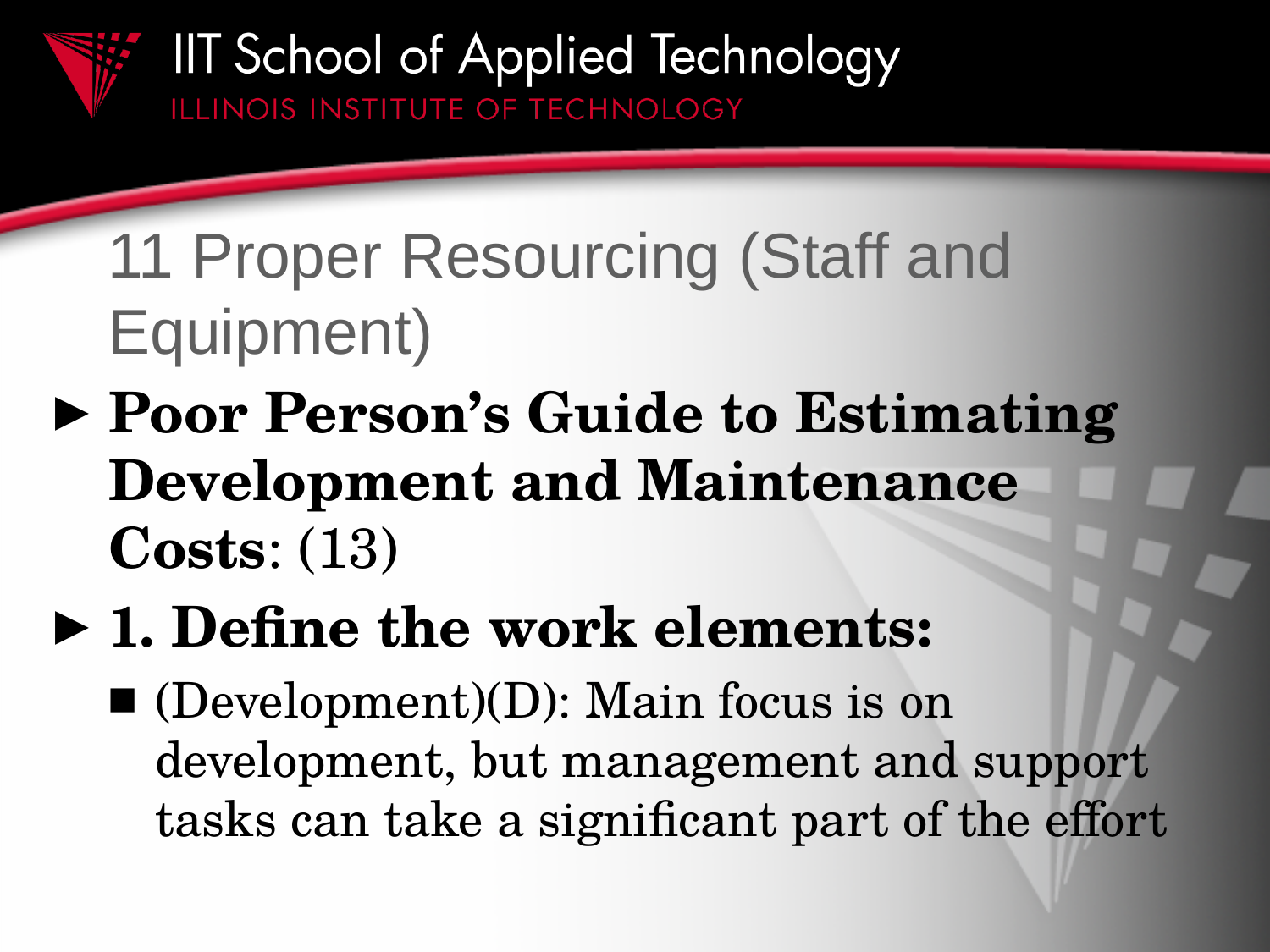

# 11 Proper Resourcing (Staff and Equipment)
Poor Person’s Guide to Estimating Development and Maintenance Costs: (13)
1. Define the work elements:
(Development)(D): Main focus is on development, but management and support tasks can take a significant part of the effort